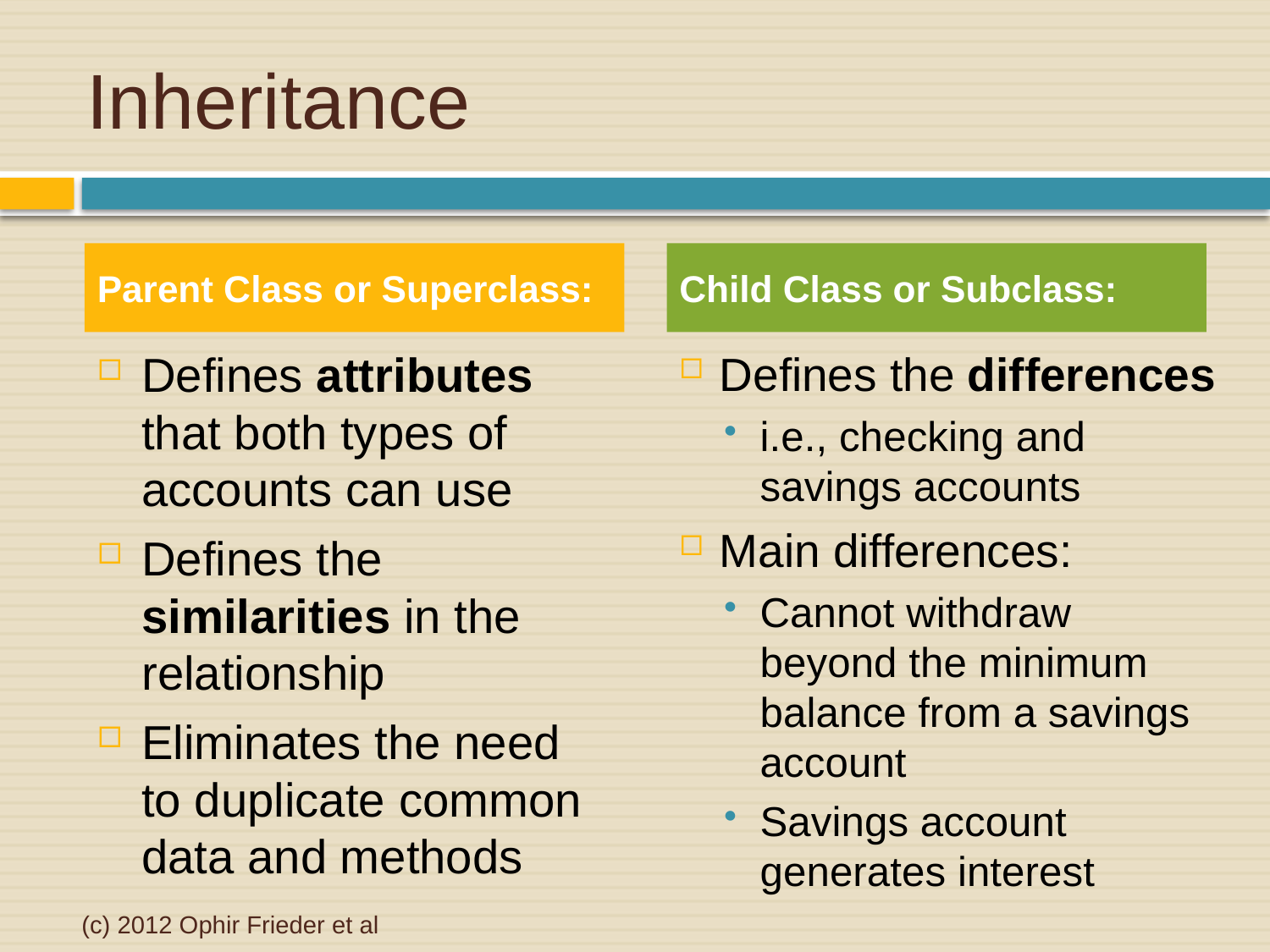

# Inheritance
Parent Class or Superclass:
Child Class or Subclass:
Defines attributes that both types of accounts can use
Defines the similarities in the relationship
Eliminates the need to duplicate common data and methods

Defines the differences
i.e., checking and savings accounts
Main differences:
Cannot withdraw beyond the minimum balance from a savings account
Savings account generates interest

(c) 2012 Ophir Frieder et al